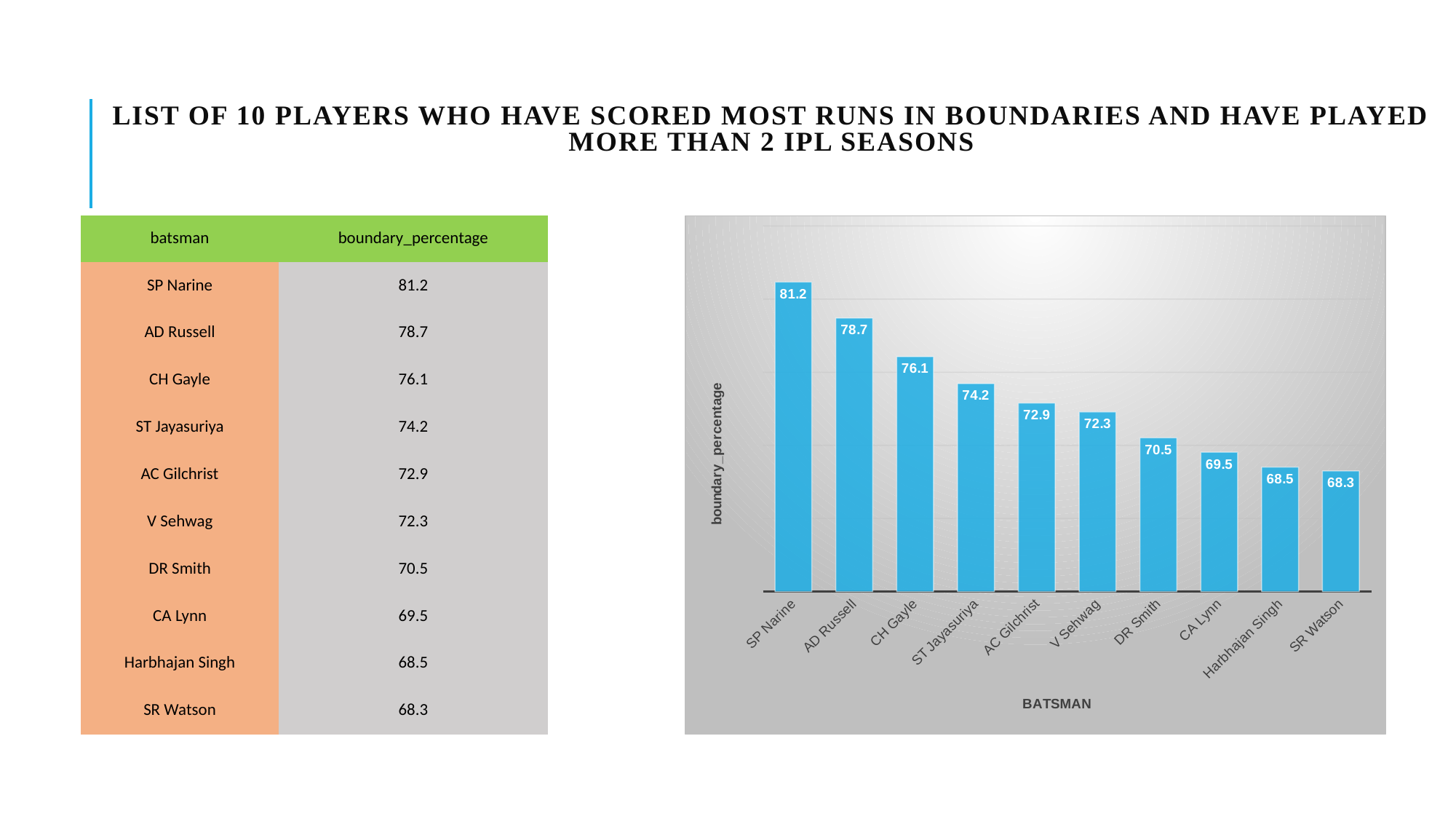

# List of 10 players who have scored most runs in boundaries and have played more than 2 IPL seasons

| batsman | boundary\_percentage |
| --- | --- |
| SP Narine | 81.2 |
| AD Russell | 78.7 |
| CH Gayle | 76.1 |
| ST Jayasuriya | 74.2 |
| AC Gilchrist | 72.9 |
| V Sehwag | 72.3 |
| DR Smith | 70.5 |
| CA Lynn | 69.5 |
| Harbhajan Singh | 68.5 |
| SR Watson | 68.3 |

### Chart

| Category | boundary_percentage |
|---|---|
| SP Narine | 81.17 |
| AD Russell | 78.71 |
| CH Gayle | 76.07 |
| ST Jayasuriya | 74.22 |
| AC Gilchrist | 72.89 |
| V Sehwag | 72.29 |
| DR Smith | 70.52 |
| CA Lynn | 69.53 |
| Harbhajan Singh | 68.52 |
| SR Watson | 68.25 |